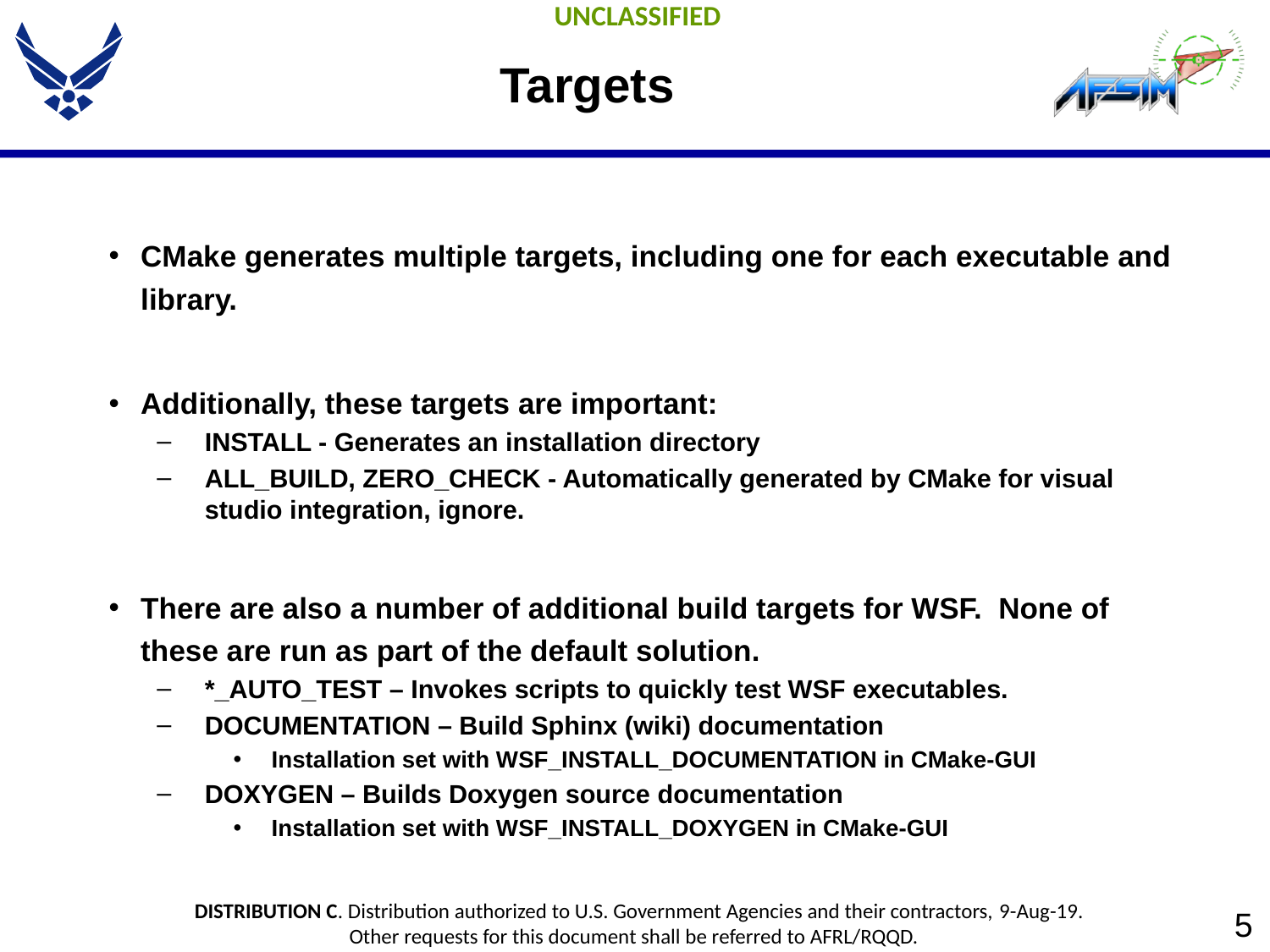

# Targets
CMake generates multiple targets, including one for each executable and library.

Additionally, these targets are important:
INSTALL - Generates an installation directory
ALL_BUILD, ZERO_CHECK - Automatically generated by CMake for visual studio integration, ignore.

There are also a number of additional build targets for WSF.  None of these are run as part of the default solution.
*_AUTO_TEST – Invokes scripts to quickly test WSF executables.
DOCUMENTATION – Build Sphinx (wiki) documentation
Installation set with WSF_INSTALL_DOCUMENTATION in CMake-GUI
DOXYGEN – Builds Doxygen source documentation
Installation set with WSF_INSTALL_DOXYGEN in CMake-GUI